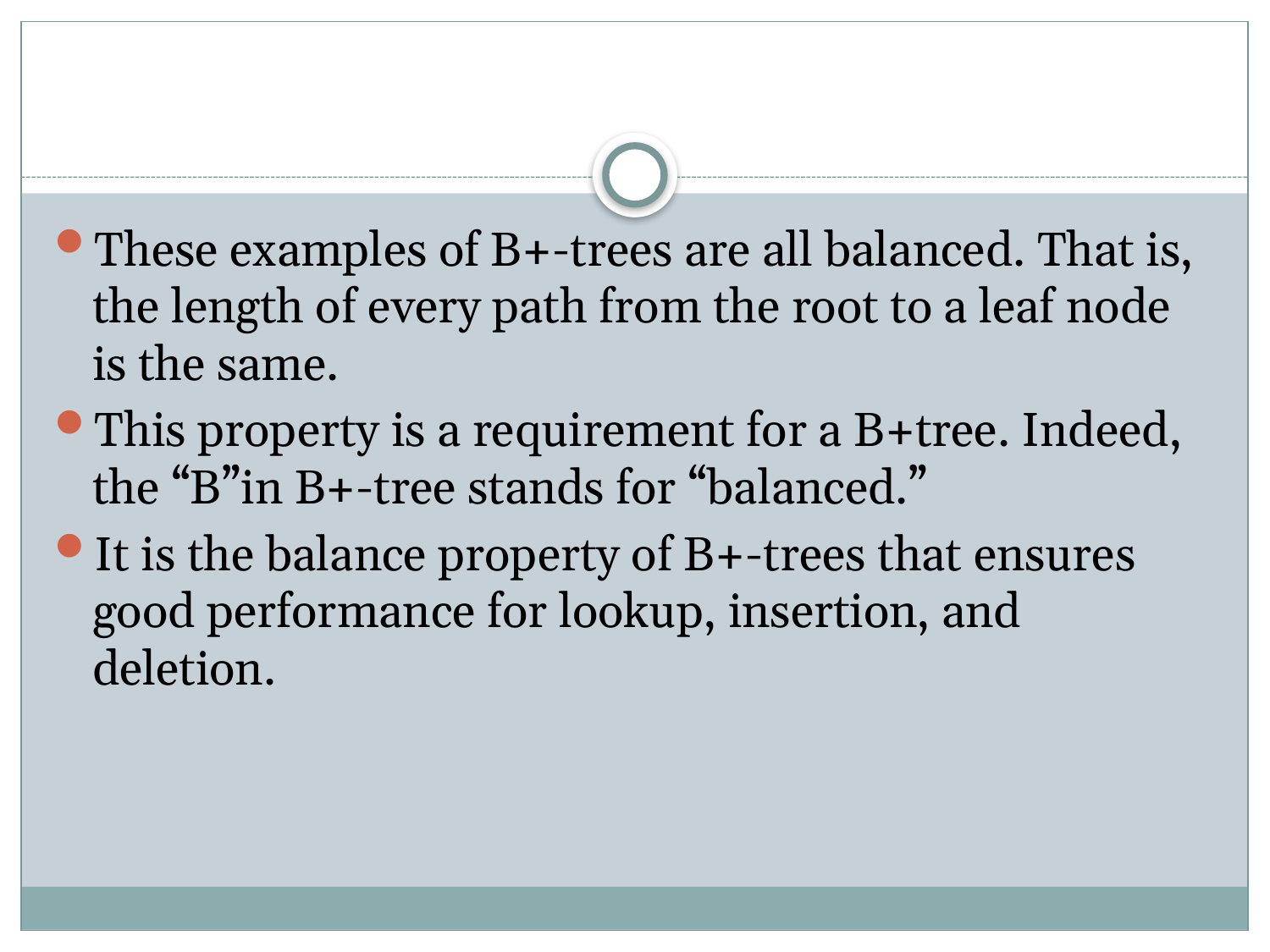

#
These examples of B+-trees are all balanced. That is, the length of every path from the root to a leaf node is the same.
This property is a requirement for a B+tree. Indeed, the “B”in B+-tree stands for “balanced.”
It is the balance property of B+-trees that ensures good performance for lookup, insertion, and deletion.